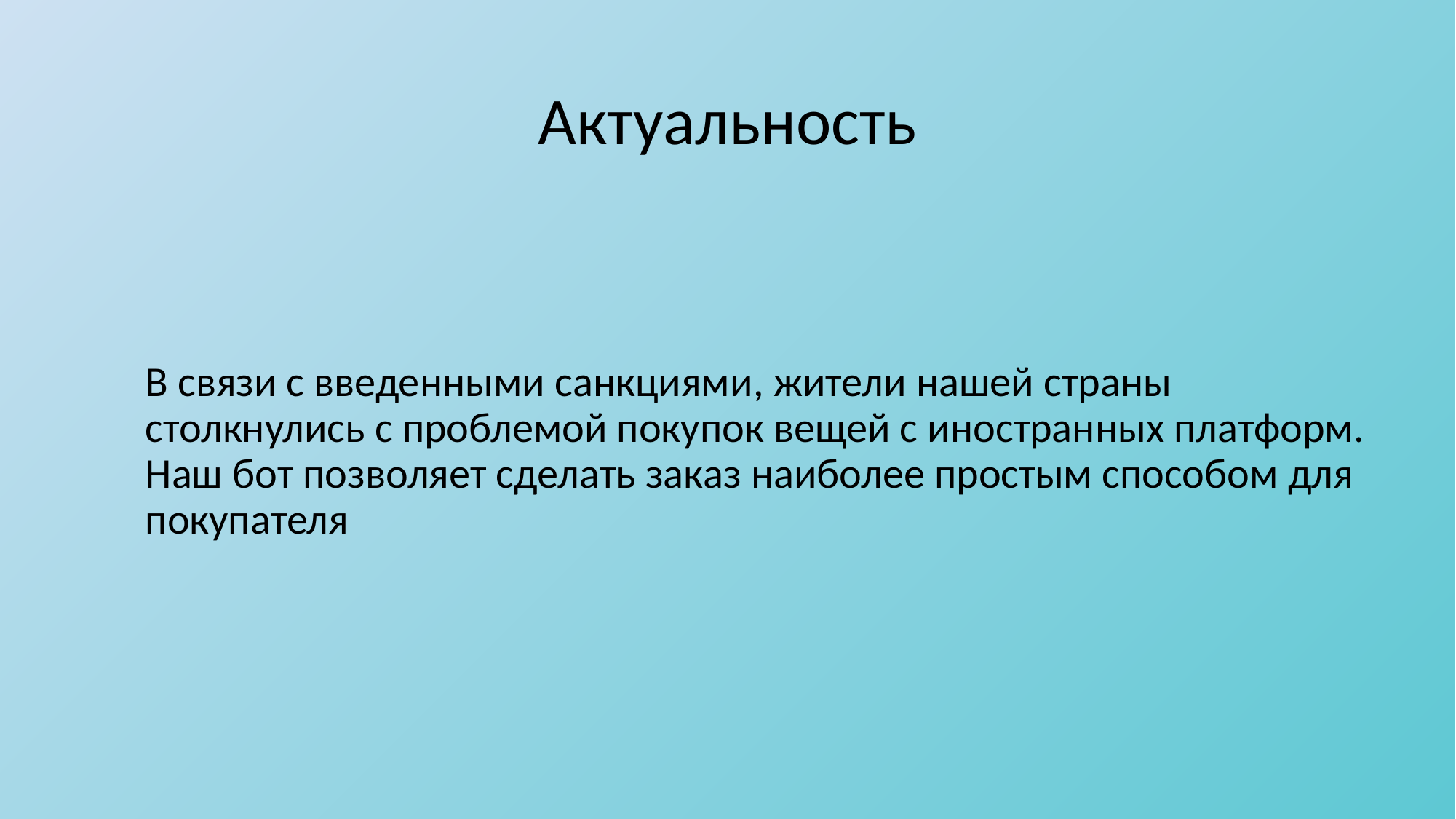

# Актуальность
В связи с введенными санкциями, жители нашей страны столкнулись с проблемой покупок вещей с иностранных платформ. Наш бот позволяет сделать заказ наиболее простым способом для покупателя